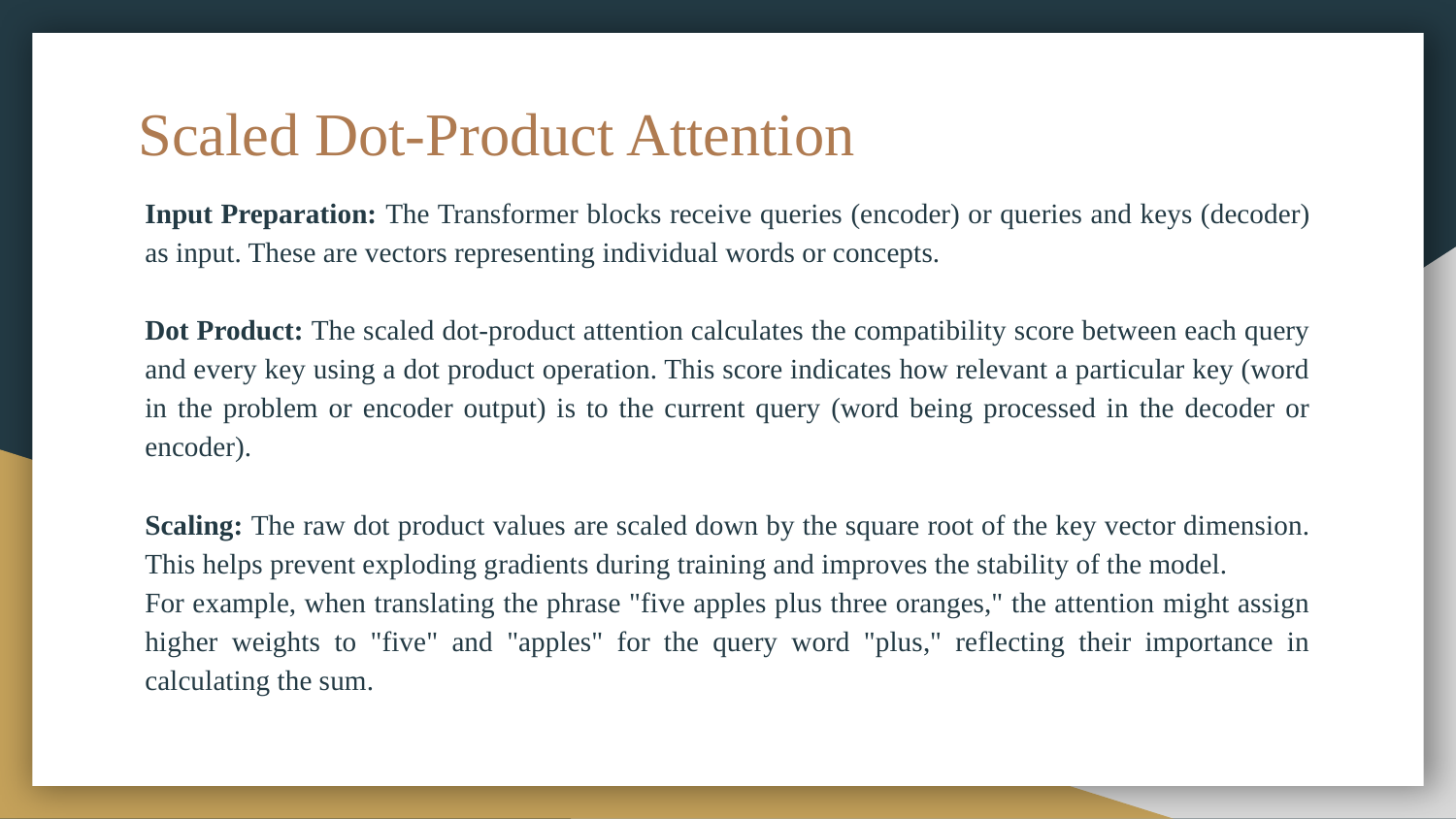

# Scaled Dot-Product Attention
Input Preparation: The Transformer blocks receive queries (encoder) or queries and keys (decoder) as input. These are vectors representing individual words or concepts.

Dot Product: The scaled dot-product attention calculates the compatibility score between each query and every key using a dot product operation. This score indicates how relevant a particular key (word in the problem or encoder output) is to the current query (word being processed in the decoder or encoder).

Scaling: The raw dot product values are scaled down by the square root of the key vector dimension. This helps prevent exploding gradients during training and improves the stability of the model.
For example, when translating the phrase "five apples plus three oranges," the attention might assign higher weights to "five" and "apples" for the query word "plus," reflecting their importance in calculating the sum.